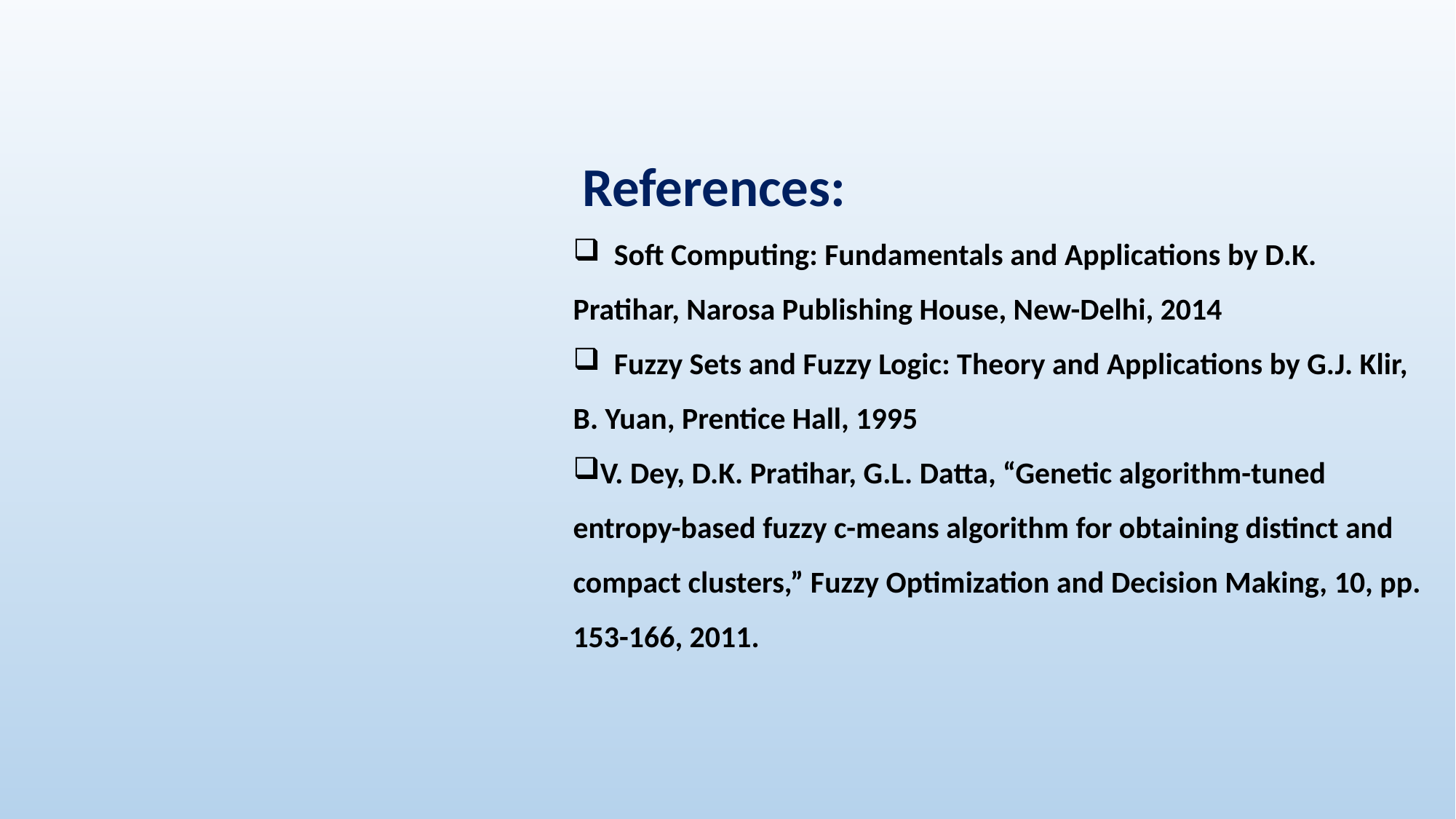

References:
  Soft Computing: Fundamentals and Applications by D.K. Pratihar, Narosa Publishing House, New-Delhi, 2014
  Fuzzy Sets and Fuzzy Logic: Theory and Applications by G.J. Klir, B. Yuan, Prentice Hall, 1995
V. Dey, D.K. Pratihar, G.L. Datta, “Genetic algorithm-tuned entropy-based fuzzy c-means algorithm for obtaining distinct and compact clusters,” Fuzzy Optimization and Decision Making, 10, pp. 153-166, 2011.